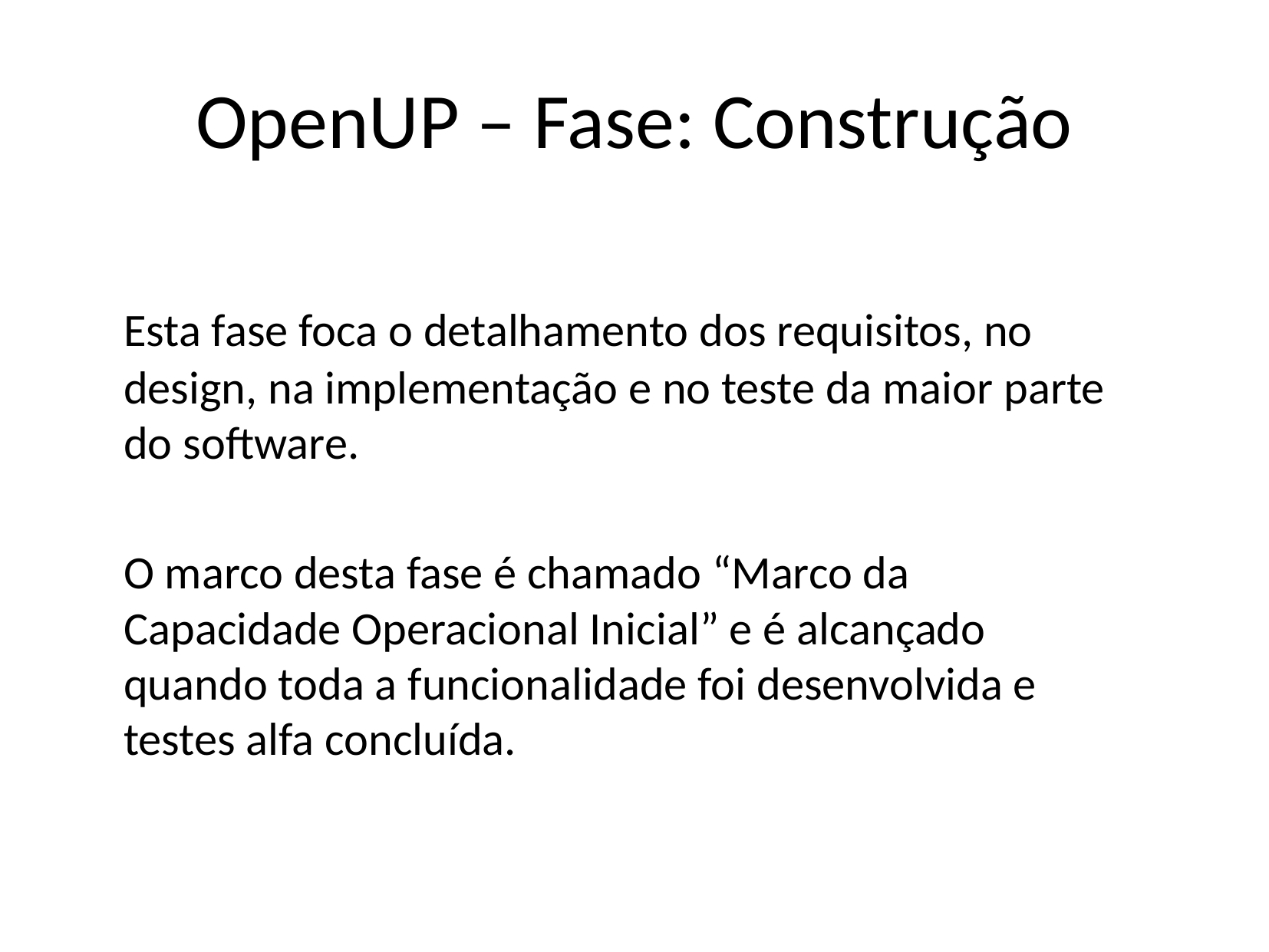

# OpenUP – Fase: Construção

	Esta fase foca o detalhamento dos requisitos, no design, na implementação e no teste da maior parte do software.

	O marco desta fase é chamado “Marco da Capacidade Operacional Inicial” e é alcançado quando toda a funcionalidade foi desenvolvida e testes alfa concluída.